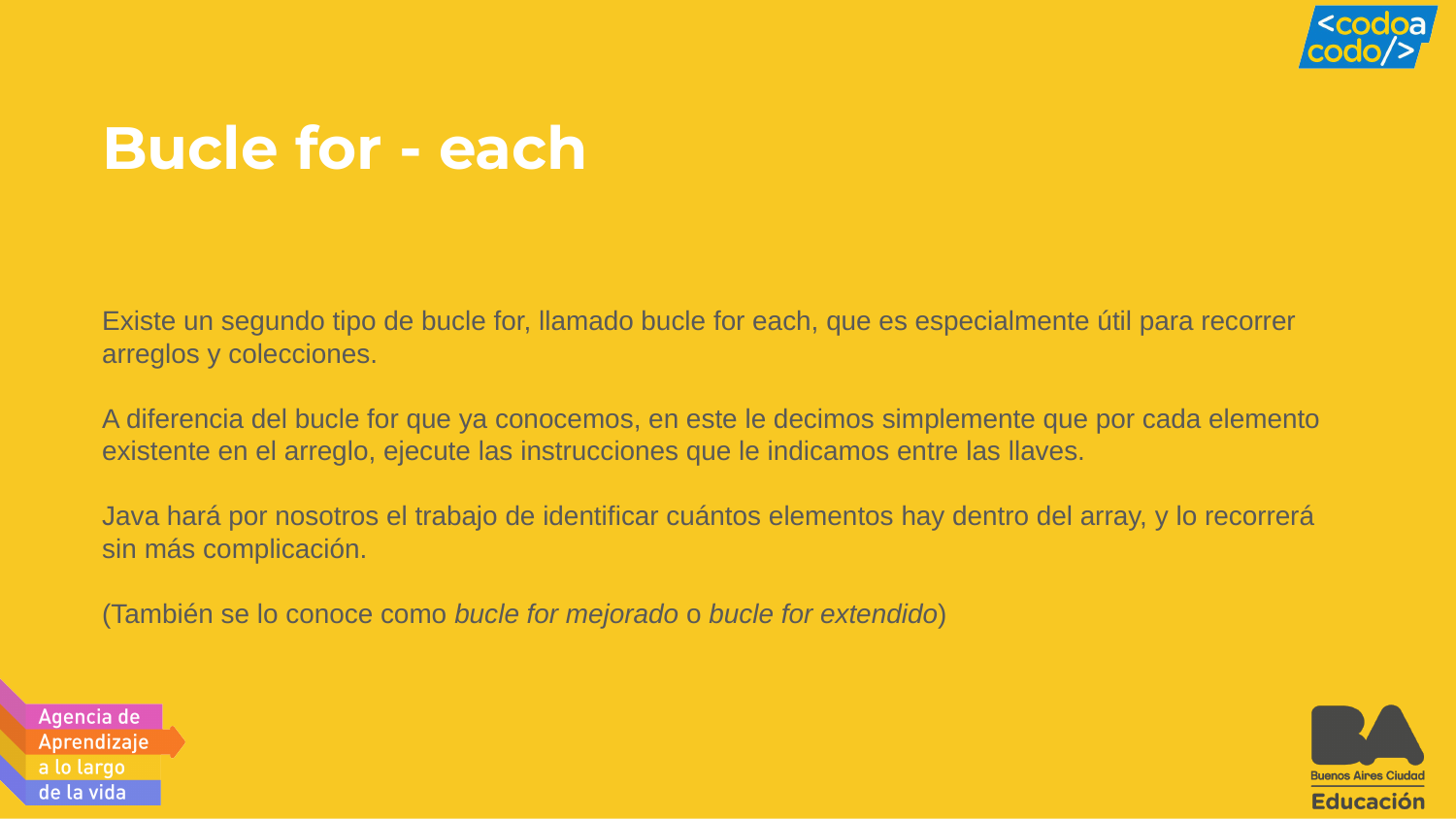

# Bucle for - each
Existe un segundo tipo de bucle for, llamado bucle for each, que es especialmente útil para recorrer arreglos y colecciones.

A diferencia del bucle for que ya conocemos, en este le decimos simplemente que por cada elemento existente en el arreglo, ejecute las instrucciones que le indicamos entre las llaves.

Java hará por nosotros el trabajo de identificar cuántos elementos hay dentro del array, y lo recorrerá sin más complicación.

(También se lo conoce como bucle for mejorado o bucle for extendido)